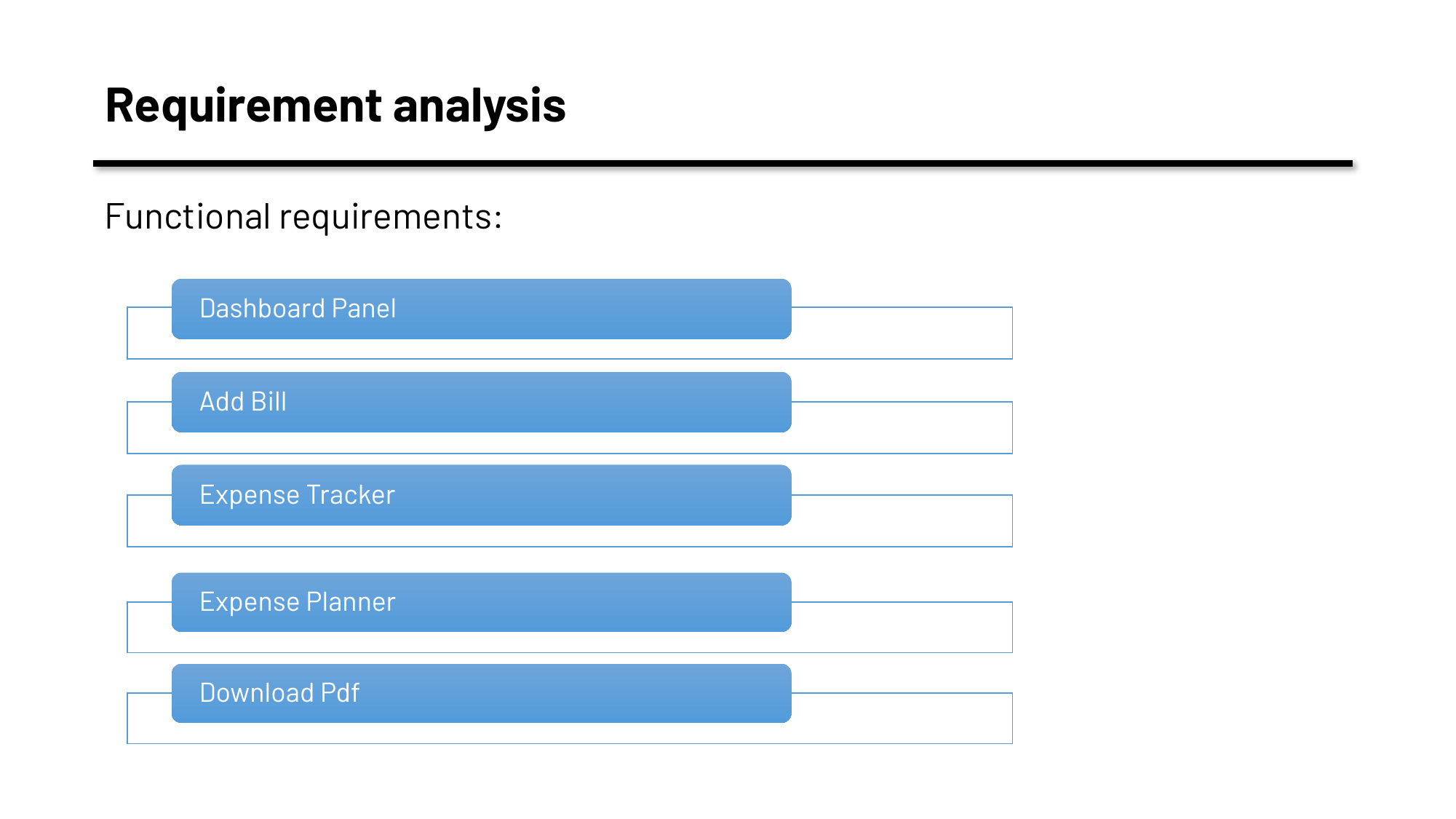

Requirement analysis

Functional requirements:

Dashboard Panel

Add Bill

Expense Tracker

Expense Planner

Download Pdf